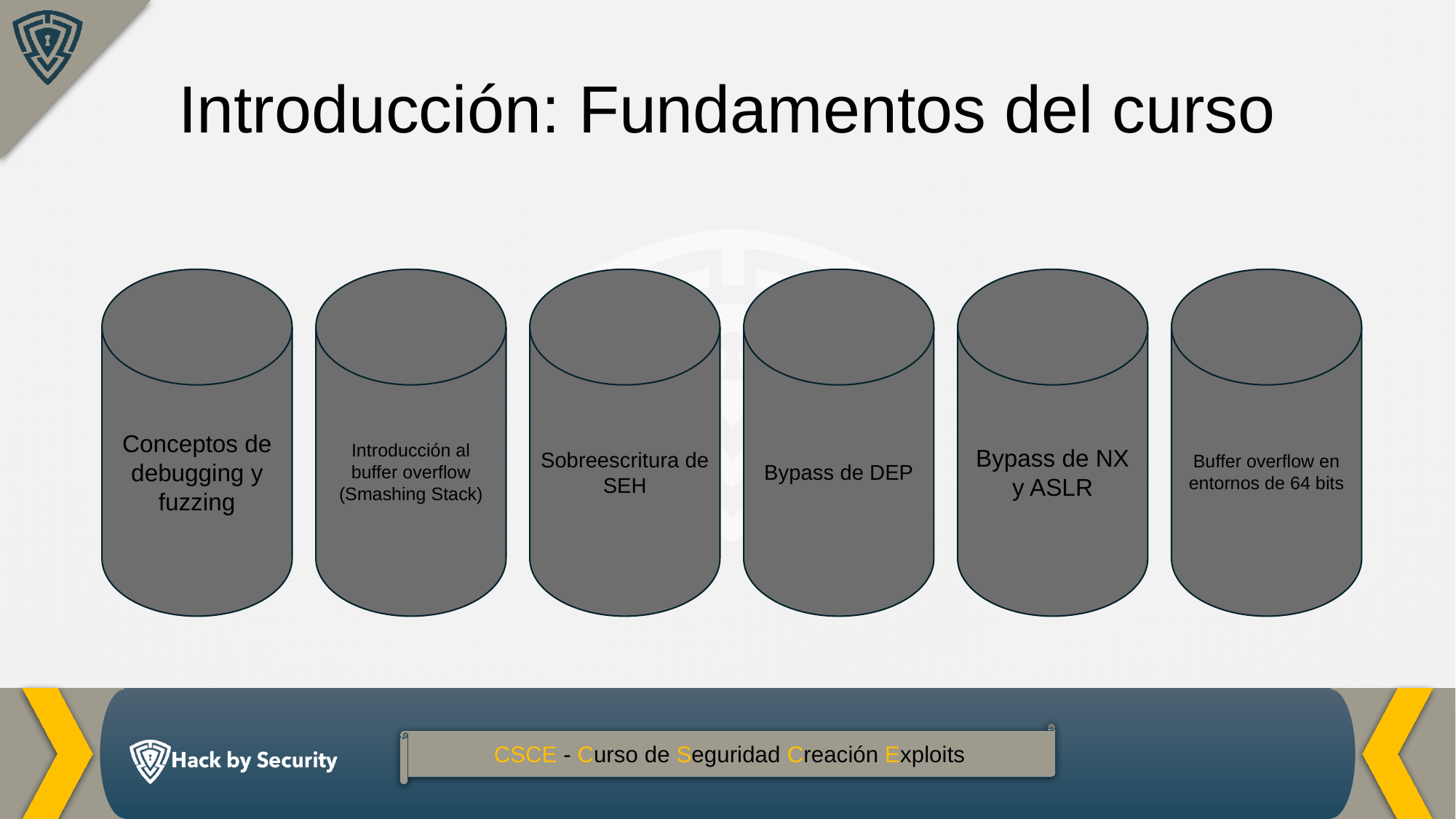

Introducción: Fundamentos del curso
Conceptos de debugging y fuzzing
Introducción al buffer overflow (Smashing Stack)
Sobreescritura de SEH
Bypass de DEP
Bypass de NX y ASLR
Buffer overflow en entornos de 64 bits